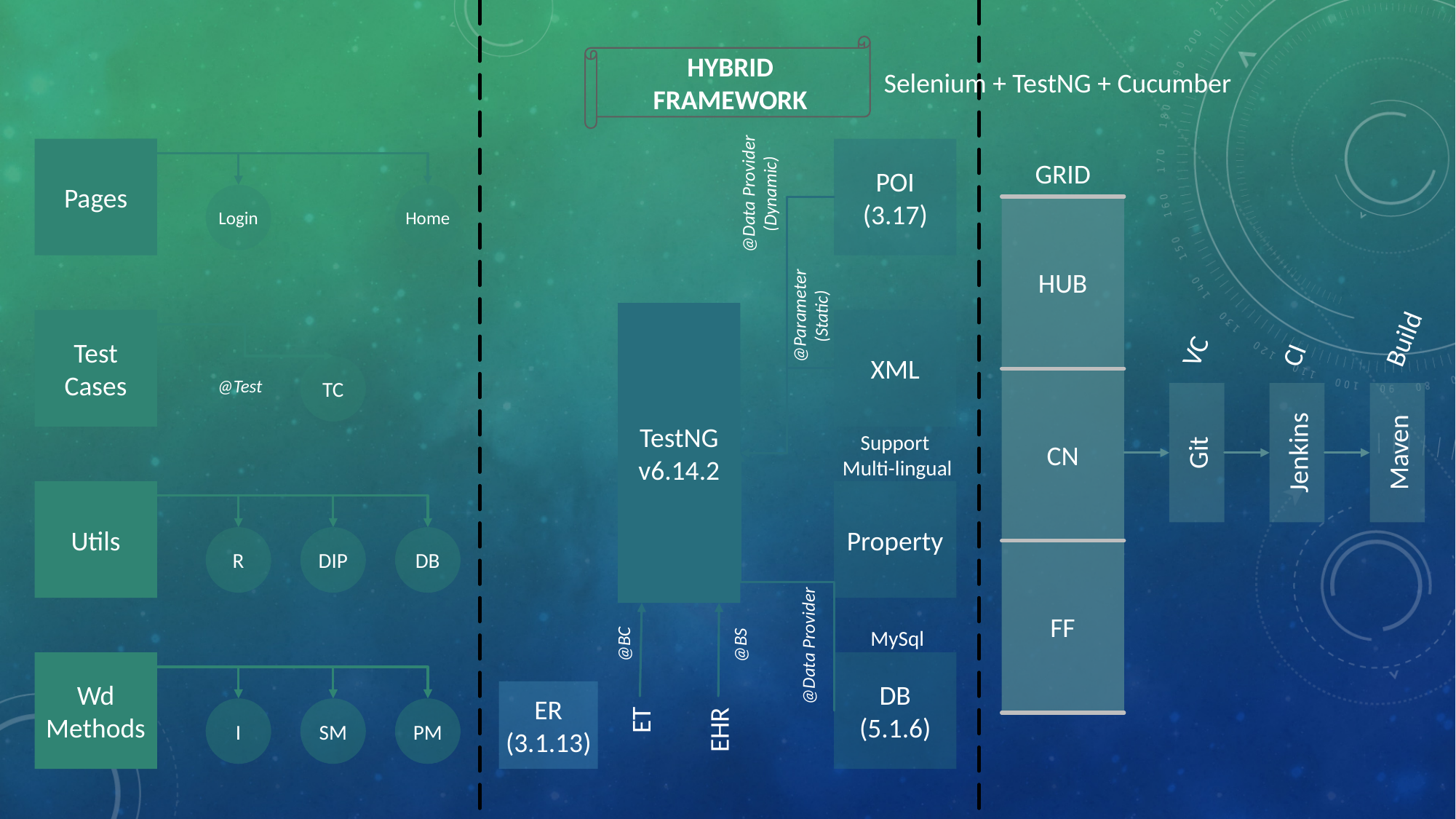

HYBRID FRAMEWORK
Selenium + TestNG + Cucumber
POI
(3.17)
@Data Provider
(Dynamic)
Pages

GRID
Login
Home

HUB
Build
Maven
@Parameter
(Static)
XML
TestNG
v6.14.2
Test
Cases

TC
@Test
CI
Jenkins
VC
Git
Support
Multi-lingual
Property
CN
MySql
DB
(5.1.6)
@Data Provider
Utils

R
DIP
DB
ET
@BC
EHR
@BS
FF
Wd
Methods

I
SM
PM
ER
(3.1.13)